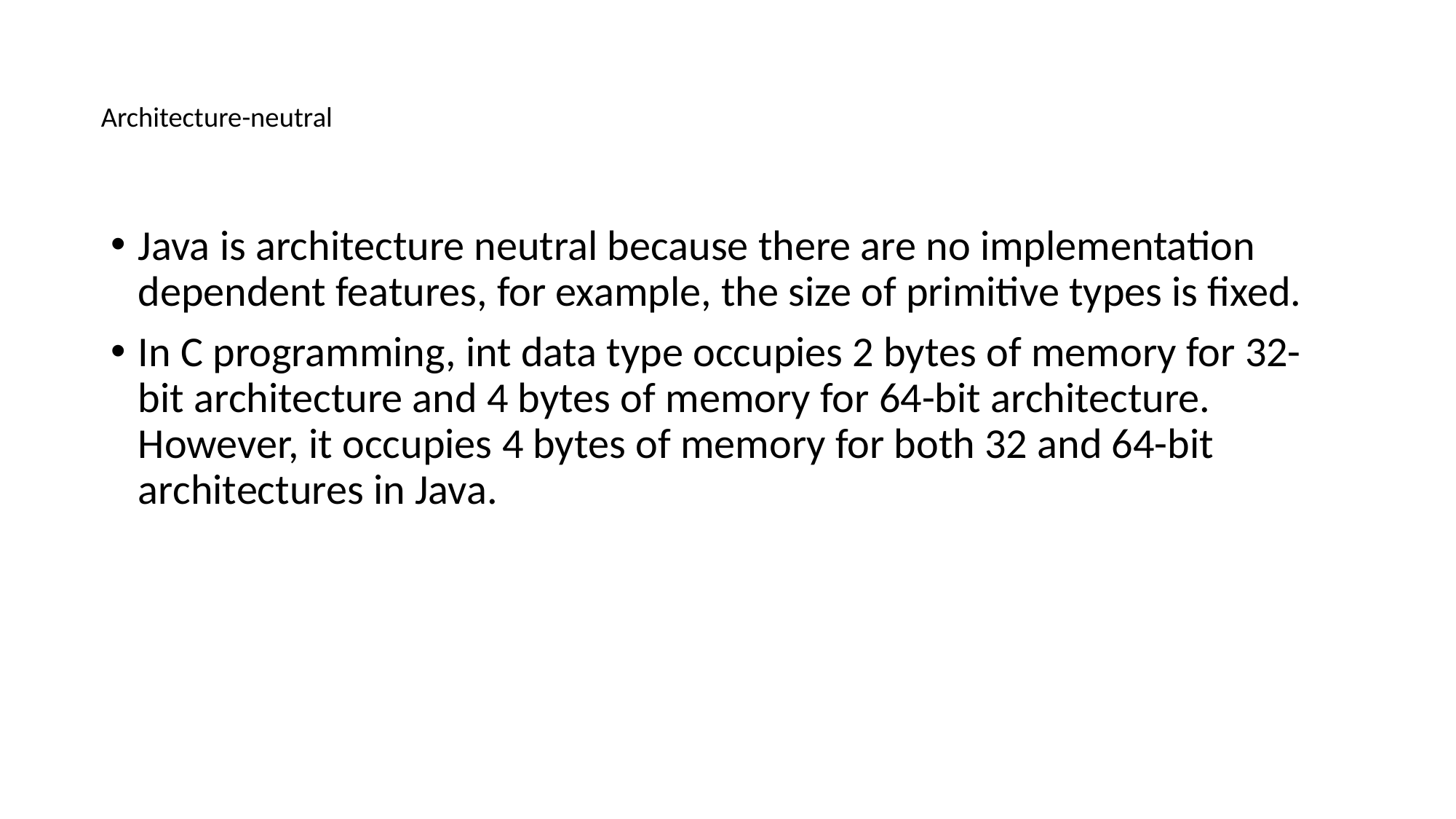

# Architecture-neutral
Java is architecture neutral because there are no implementation dependent features, for example, the size of primitive types is fixed.
In C programming, int data type occupies 2 bytes of memory for 32-bit architecture and 4 bytes of memory for 64-bit architecture. However, it occupies 4 bytes of memory for both 32 and 64-bit architectures in Java.